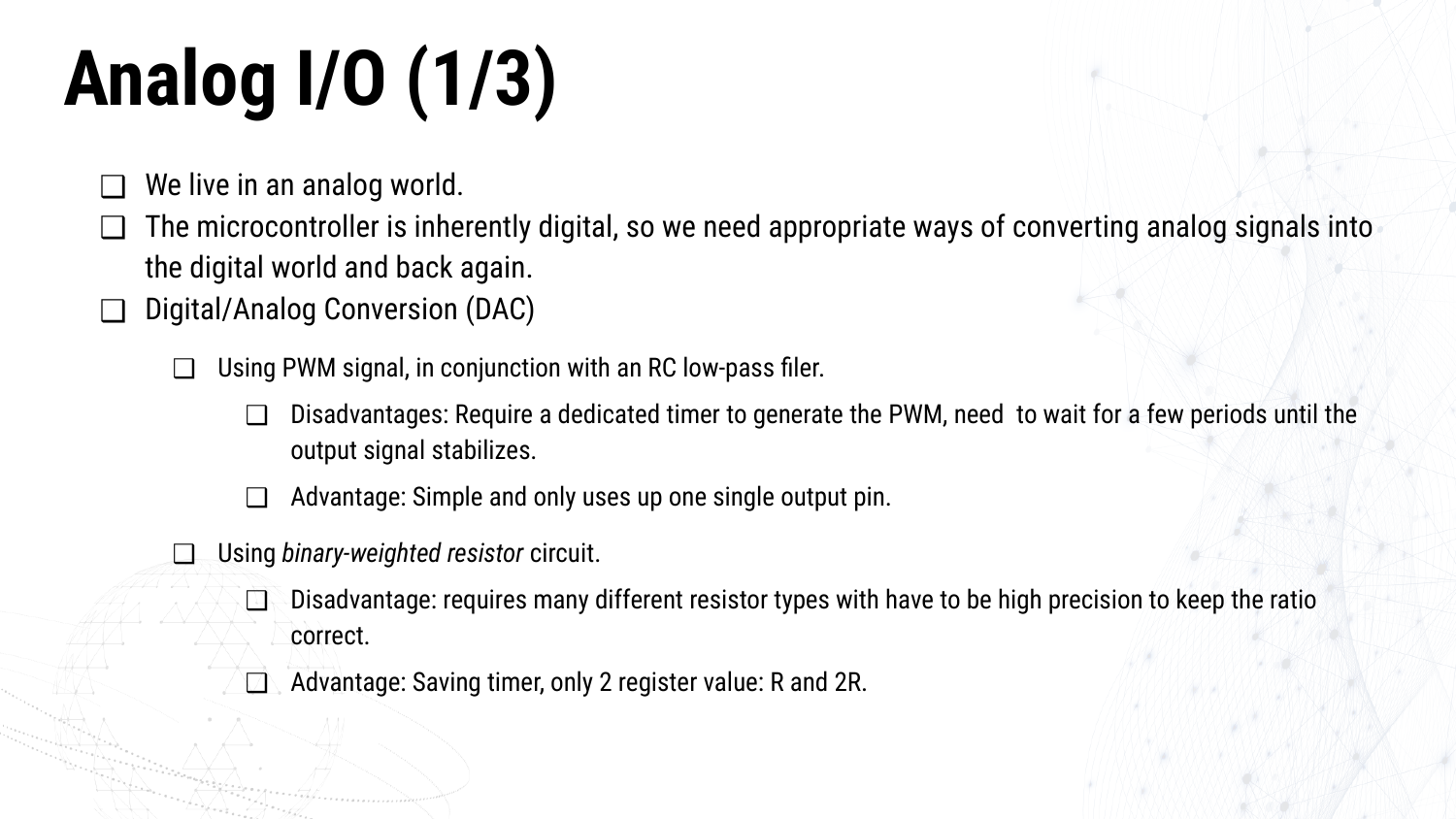

# Analog I/O (1/3)
We live in an analog world.
The microcontroller is inherently digital, so we need appropriate ways of converting analog signals into the digital world and back again.
Digital/Analog Conversion (DAC)
Using PWM signal, in conjunction with an RC low-pass filer.
Disadvantages: Require a dedicated timer to generate the PWM, need  to wait for a few periods until the output signal stabilizes.
Advantage: Simple and only uses up one single output pin.
Using binary-weighted resistor circuit.
Disadvantage: requires many different resistor types with have to be high precision to keep the ratio correct.
Advantage: Saving timer, only 2 register value: R and 2R.